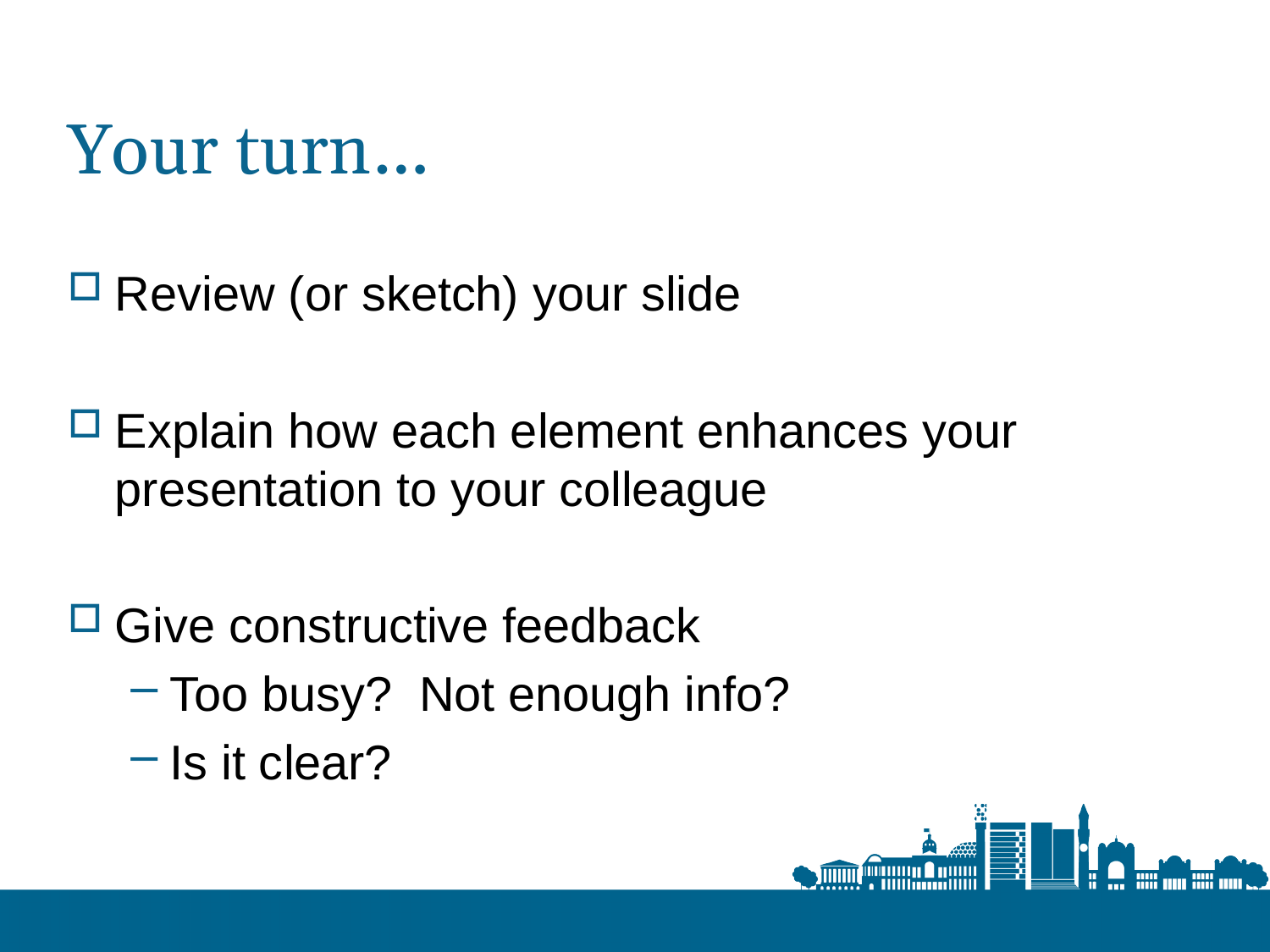

# Your turn…
Review (or sketch) your slide

Explain how each element enhances your presentation to your colleague

Give constructive feedback
Too busy?  Not enough info?
Is it clear?